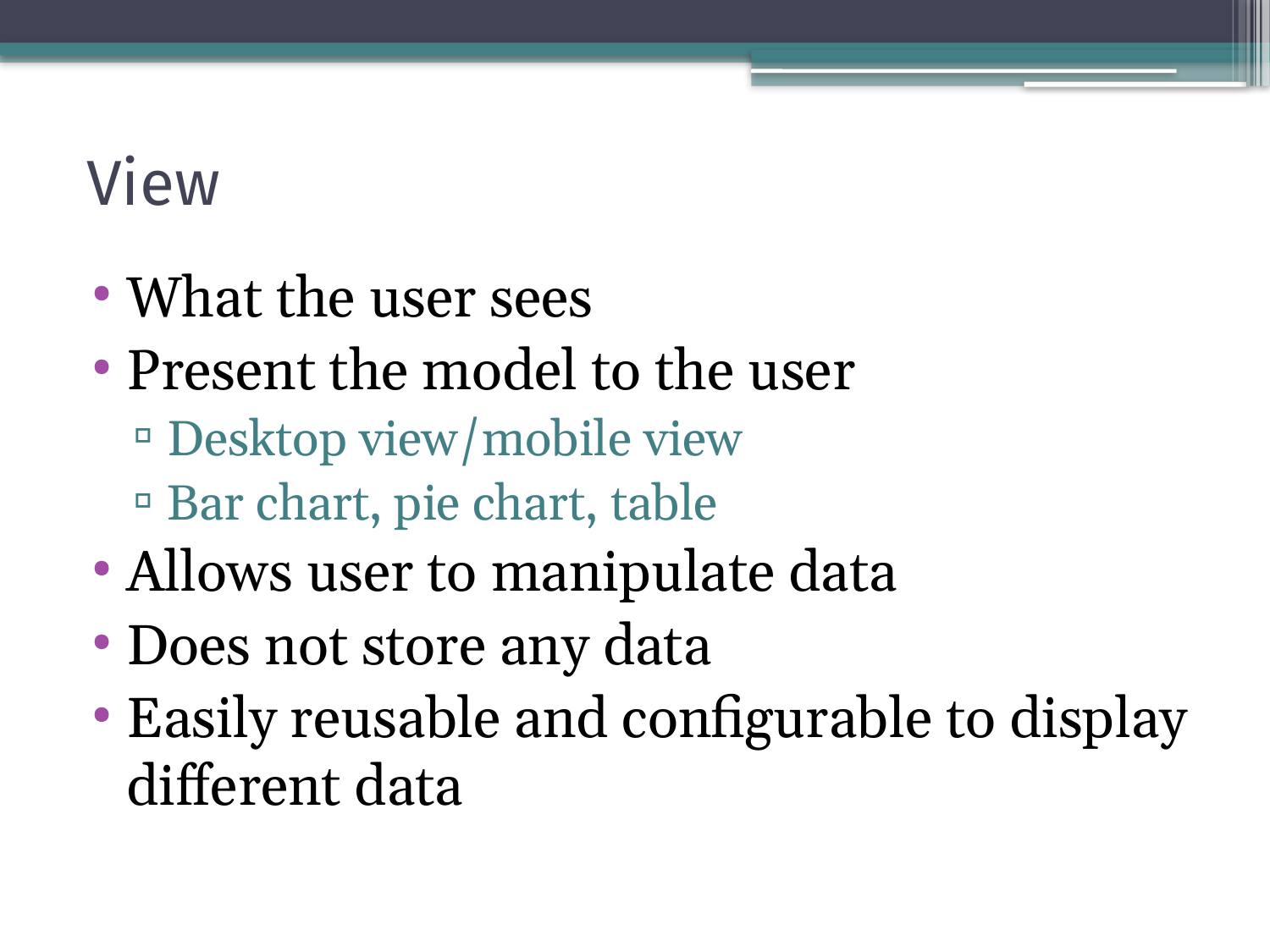

# View
What the user sees
Present the model to the user
Desktop view/mobile view
Bar chart, pie chart, table
Allows user to manipulate data
Does not store any data
Easily reusable and configurable to display different data